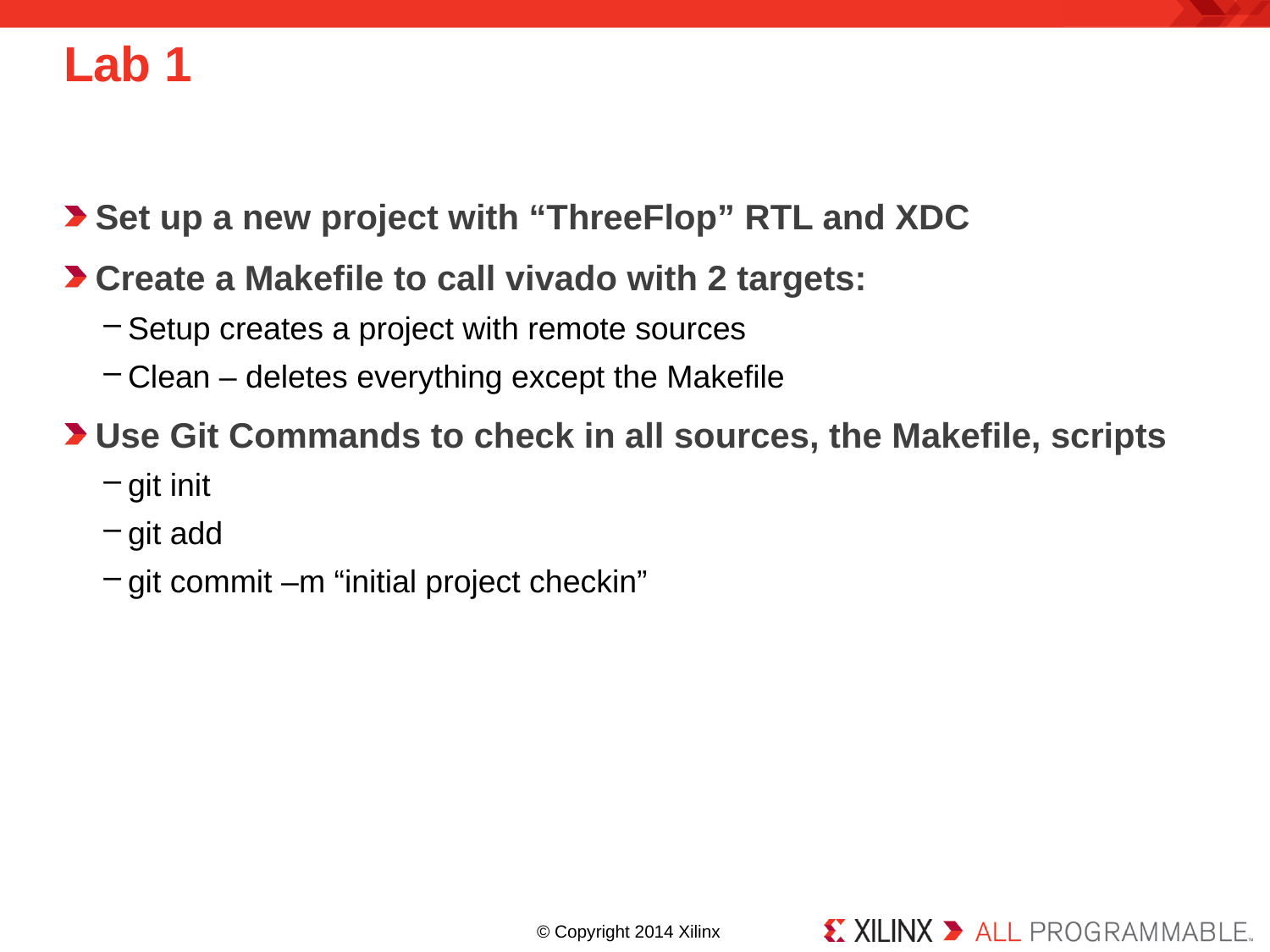

# Lab 1
Set up a new project with “ThreeFlop” RTL and XDC
Create a Makefile to call vivado with 2 targets:
Setup creates a project with remote sources
Clean – deletes everything except the Makefile
Use Git Commands to check in all sources, the Makefile, scripts
git init
git add
git commit –m “initial project checkin”